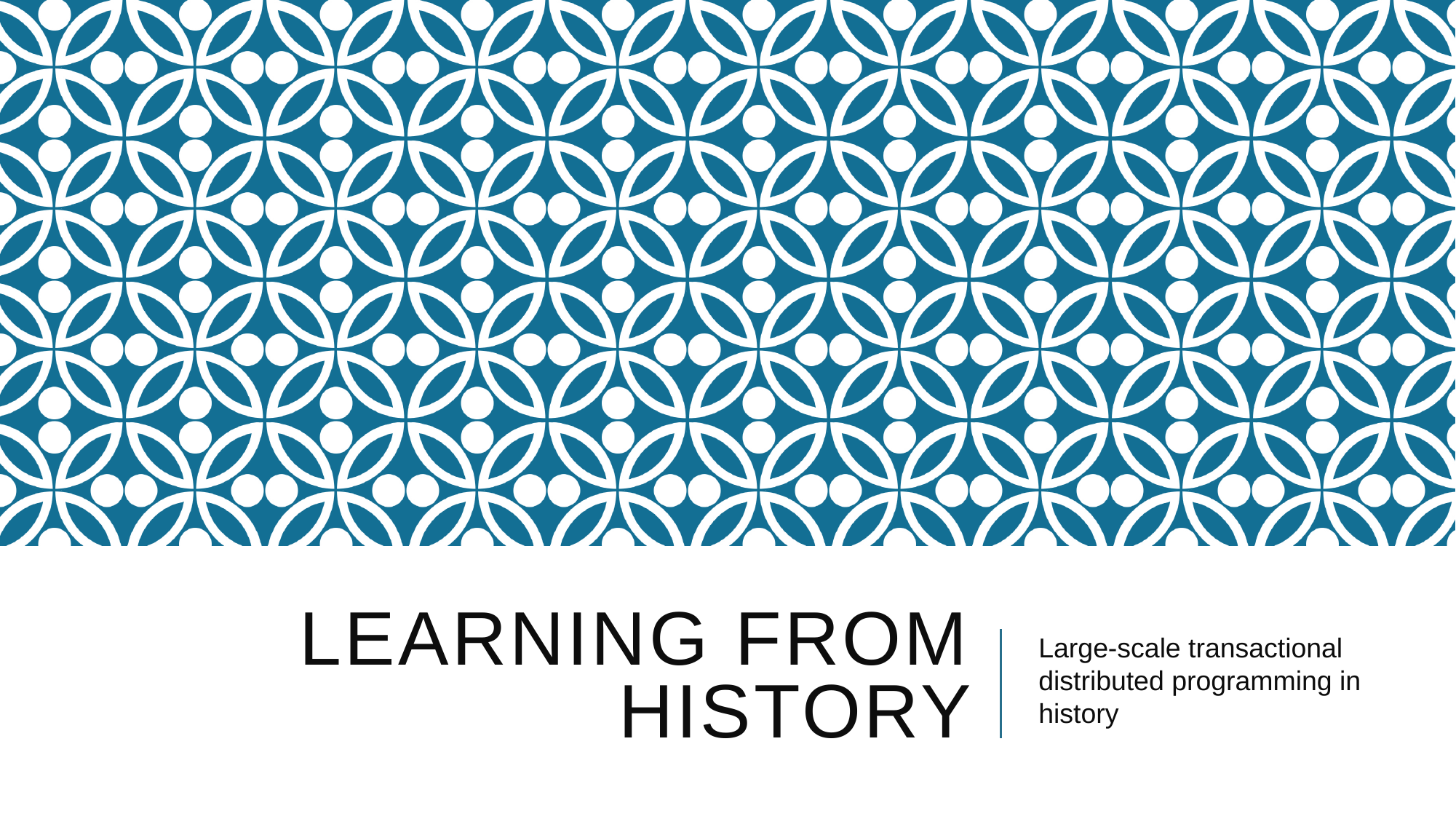

# Learning from history
Large-scale transactional distributed programming in history